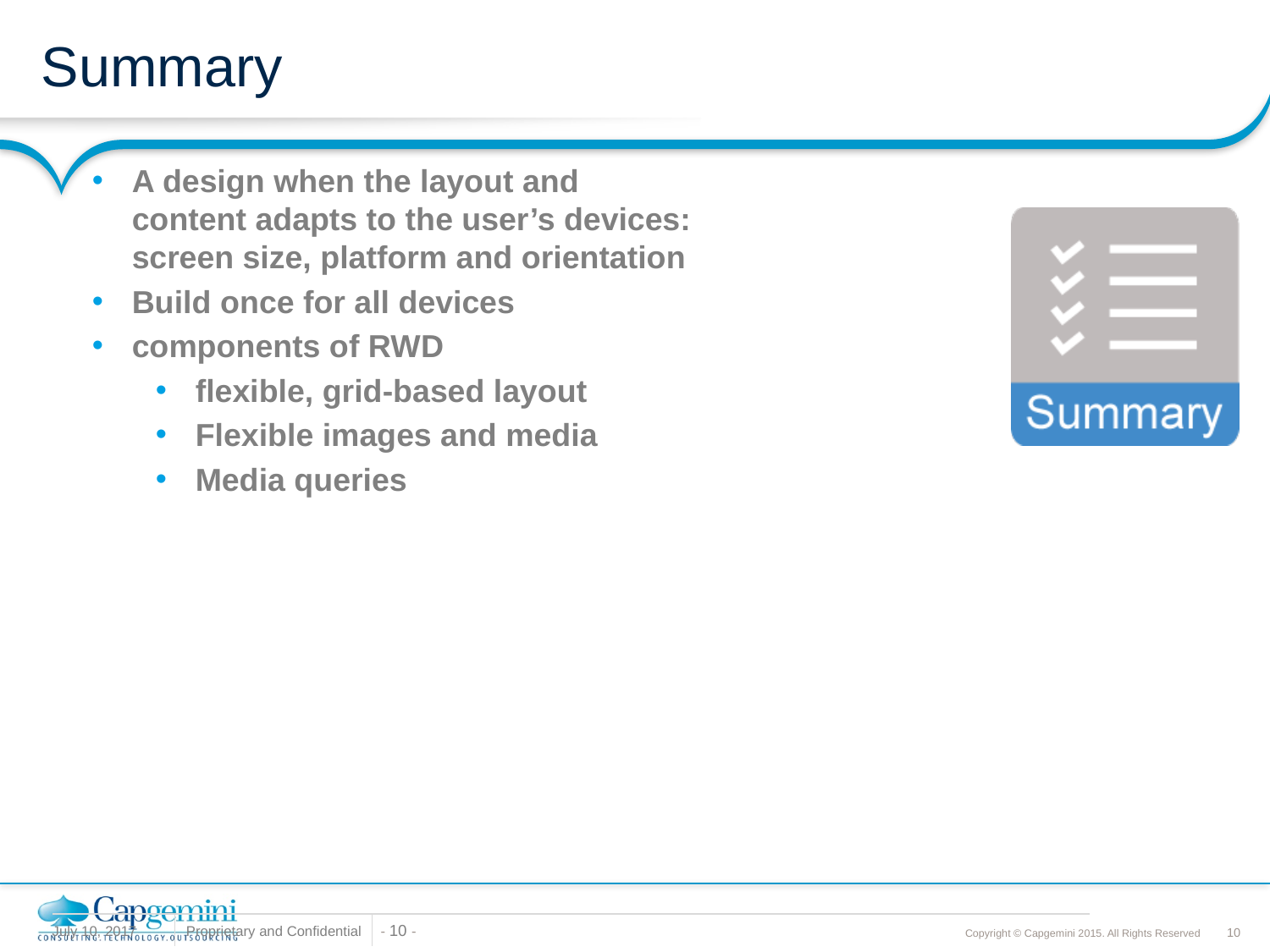

# Summary

A design when the layout and content adapts to the user’s devices: screen size, platform and orientation
Build once for all devices
components of RWD
flexible, grid-based layout
Flexible images and media
Media queries